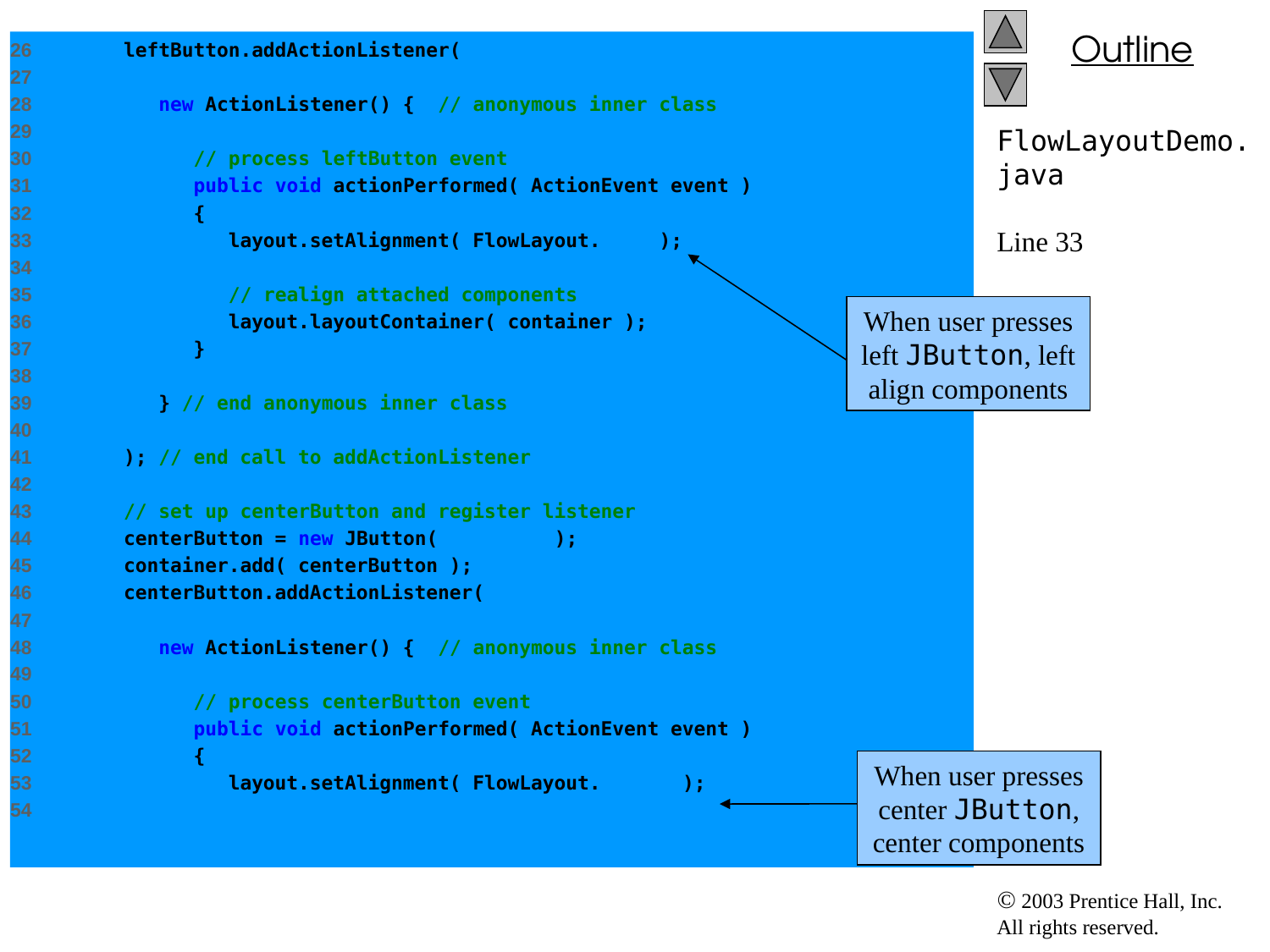

65
26          leftButton.addActionListener(
27
28             new ActionListener() {  // anonymous inner class
29
30                // process leftButton event
31                public void actionPerformed( ActionEvent event )
32                {
33                   layout.setAlignment( FlowLayout.LEFT );
34
35                   // realign attached components
36                   layout.layoutContainer( container );
37                }
38
39             } // end anonymous inner class
40
41          ); // end call to addActionListener
42
43          // set up centerButton and register listener
44          centerButton = new JButton( "Center" );
45          container.add( centerButton );
46          centerButton.addActionListener(
47
48             new ActionListener() {  // anonymous inner class
49
50                // process centerButton event
51                public void actionPerformed( ActionEvent event )
52                {
53                   layout.setAlignment( FlowLayout.CENTER );
54

# FlowLayoutDemo.java Line 33 Line 53

When user presses left JButton, left align components
When user presses center JButton, center components